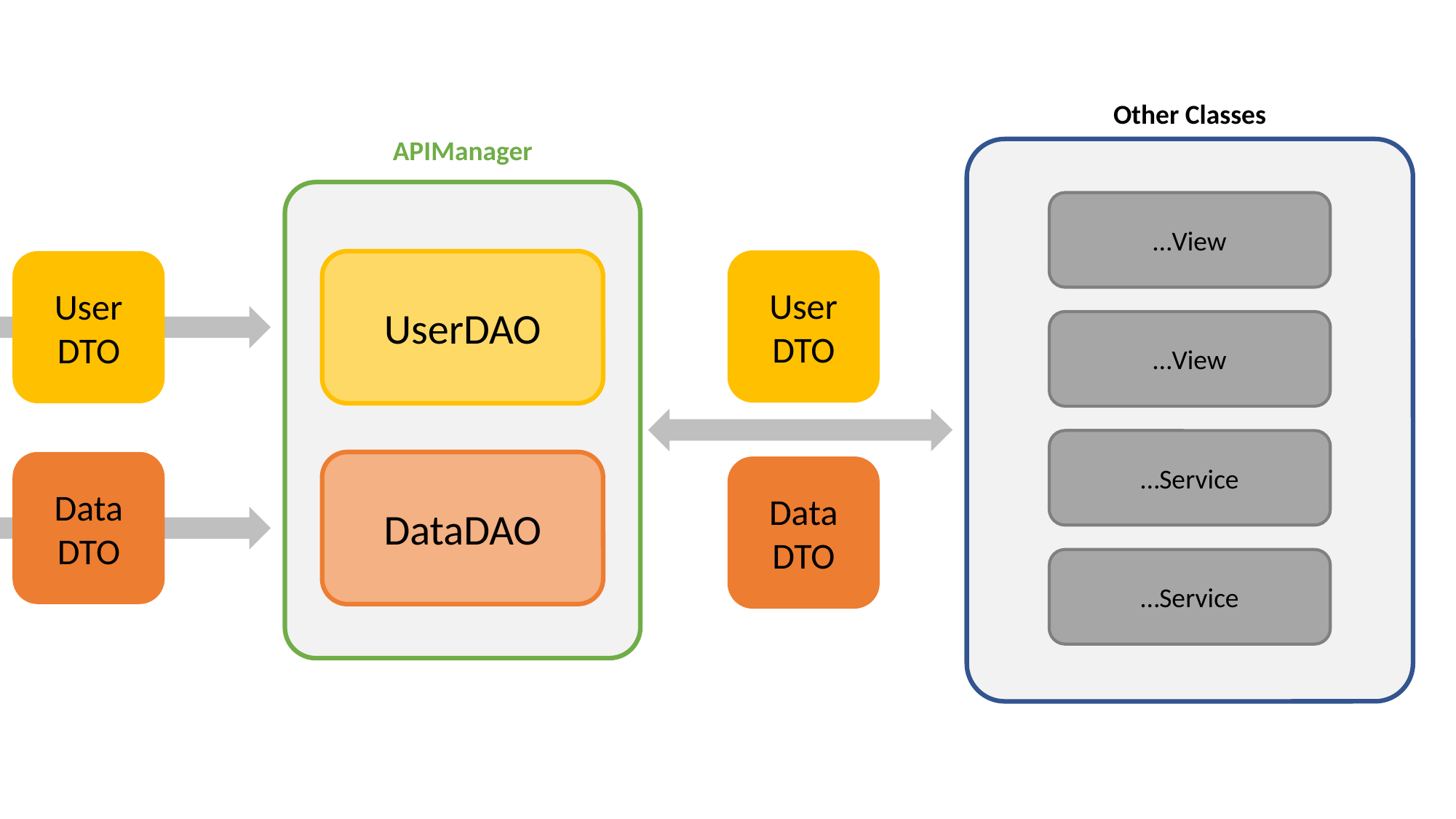

Server’s
Database
Other Classes
APIManager

…View
USER
User
DTO
User
DTO
UserDAO

…View

…Service
DATA
Data
DTO
DataDAO
Data
DTO

…Service